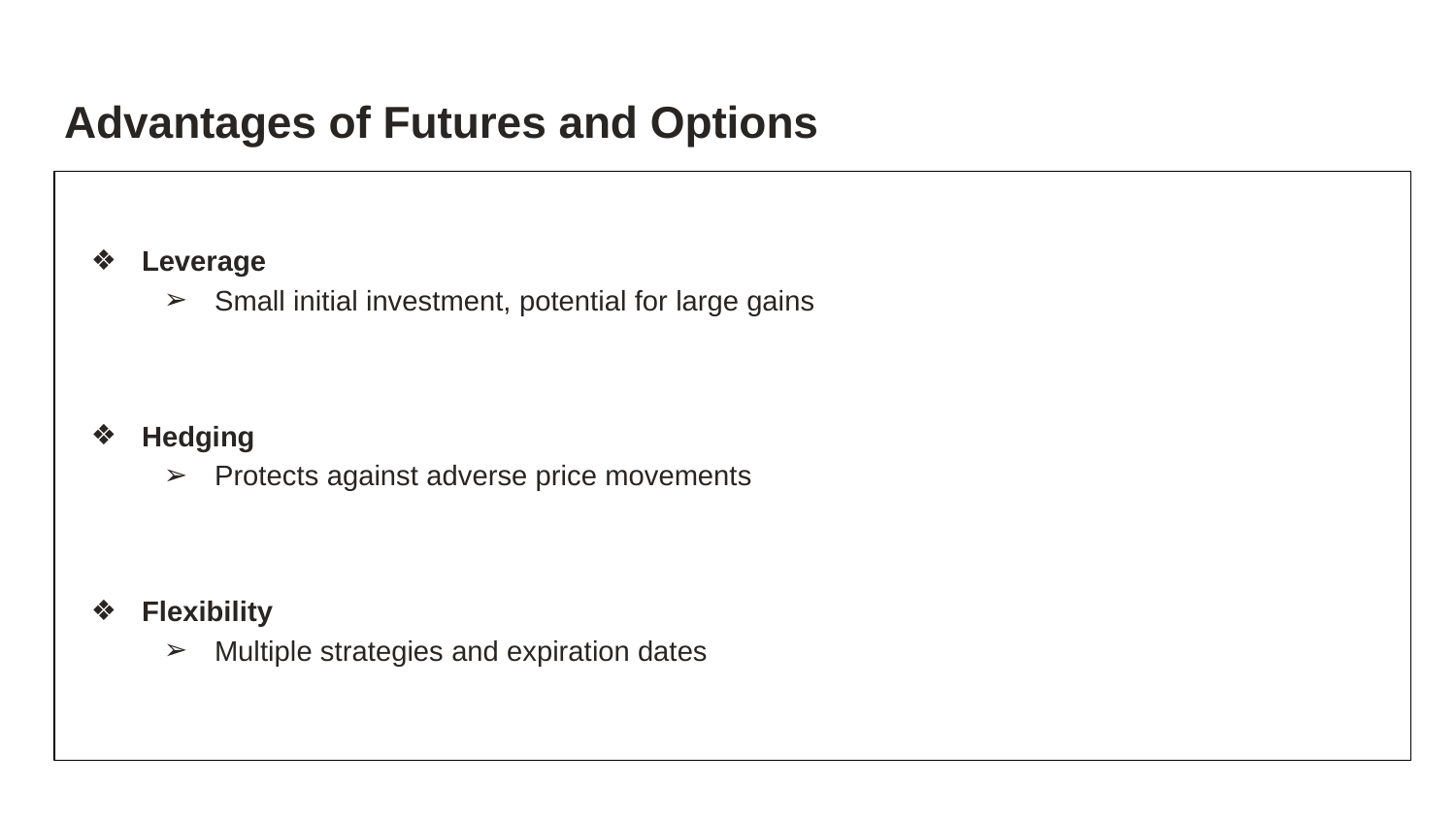

# Advantages of Futures and Options

Leverage
Small initial investment, potential for large gains

Hedging
Protects against adverse price movements

Flexibility
Multiple strategies and expiration dates